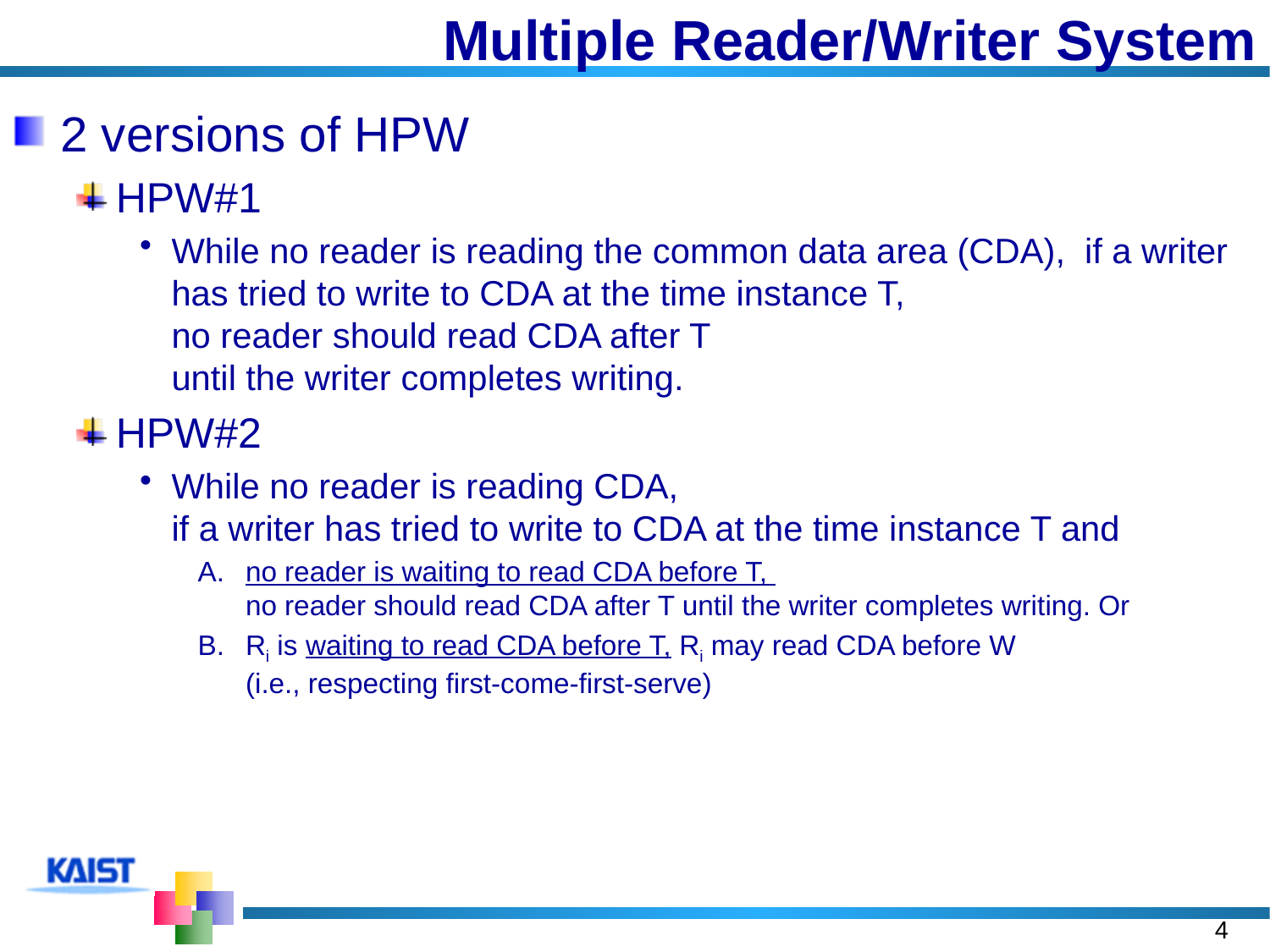

# Multiple Reader/Writer System
2 versions of HPW
HPW#1
While no reader is reading the common data area (CDA),  if a writer has tried to write to CDA at the time instance T,
no reader should read CDA after T
until the writer completes writing.
HPW#2
While no reader is reading CDA,
if a writer has tried to write to CDA at the time instance T and
no reader is waiting to read CDA before T,
no reader should read CDA after T until the writer completes writing. Or
Ri is waiting to read CDA before T, Ri may read CDA before W
(i.e., respecting first-come-first-serve)
4